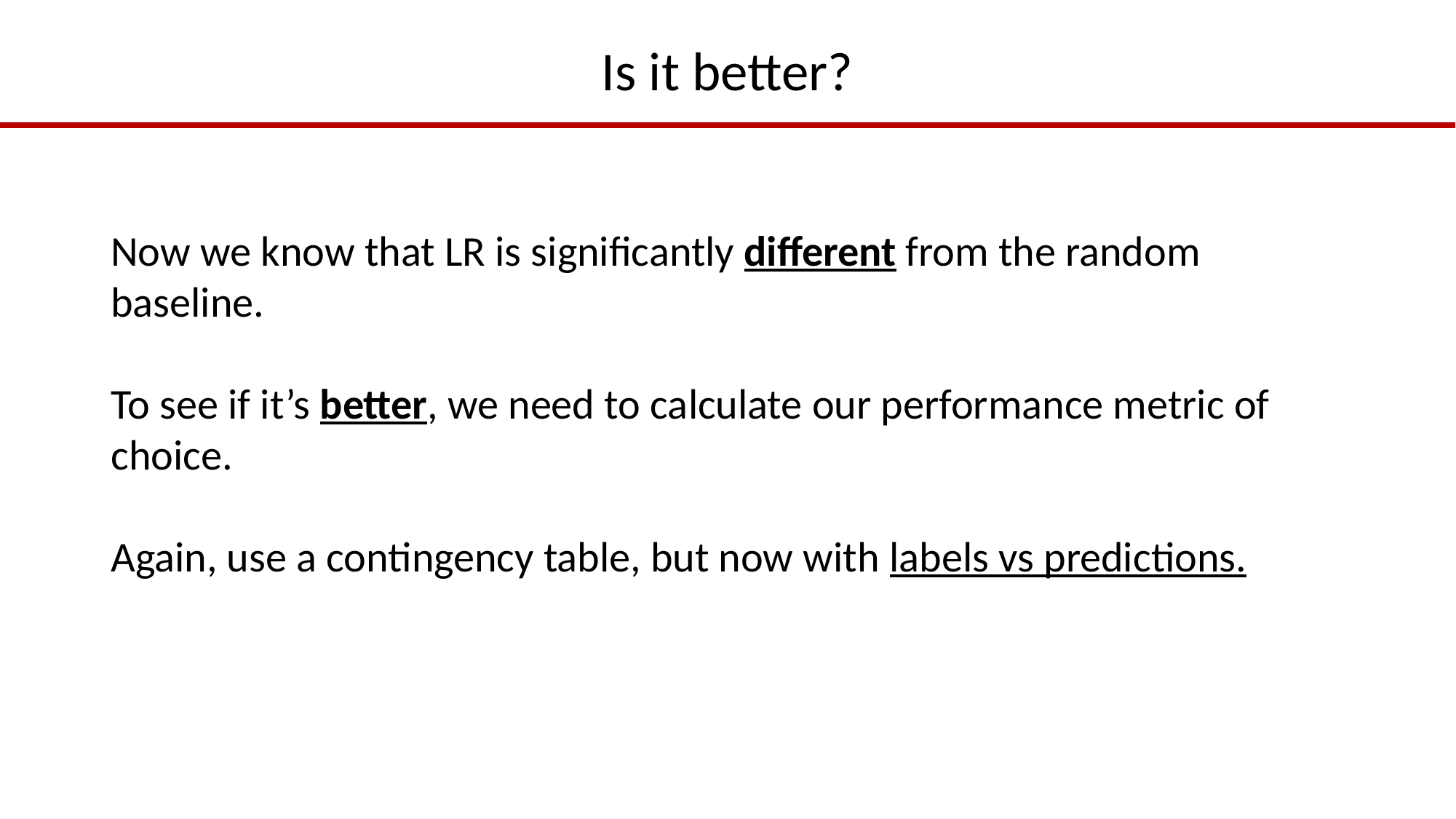

# Is it better?
Now we know that LR is significantly different from the random baseline.

To see if it’s better, we need to calculate our performance metric of choice.

Again, use a contingency table, but now with labels vs predictions.